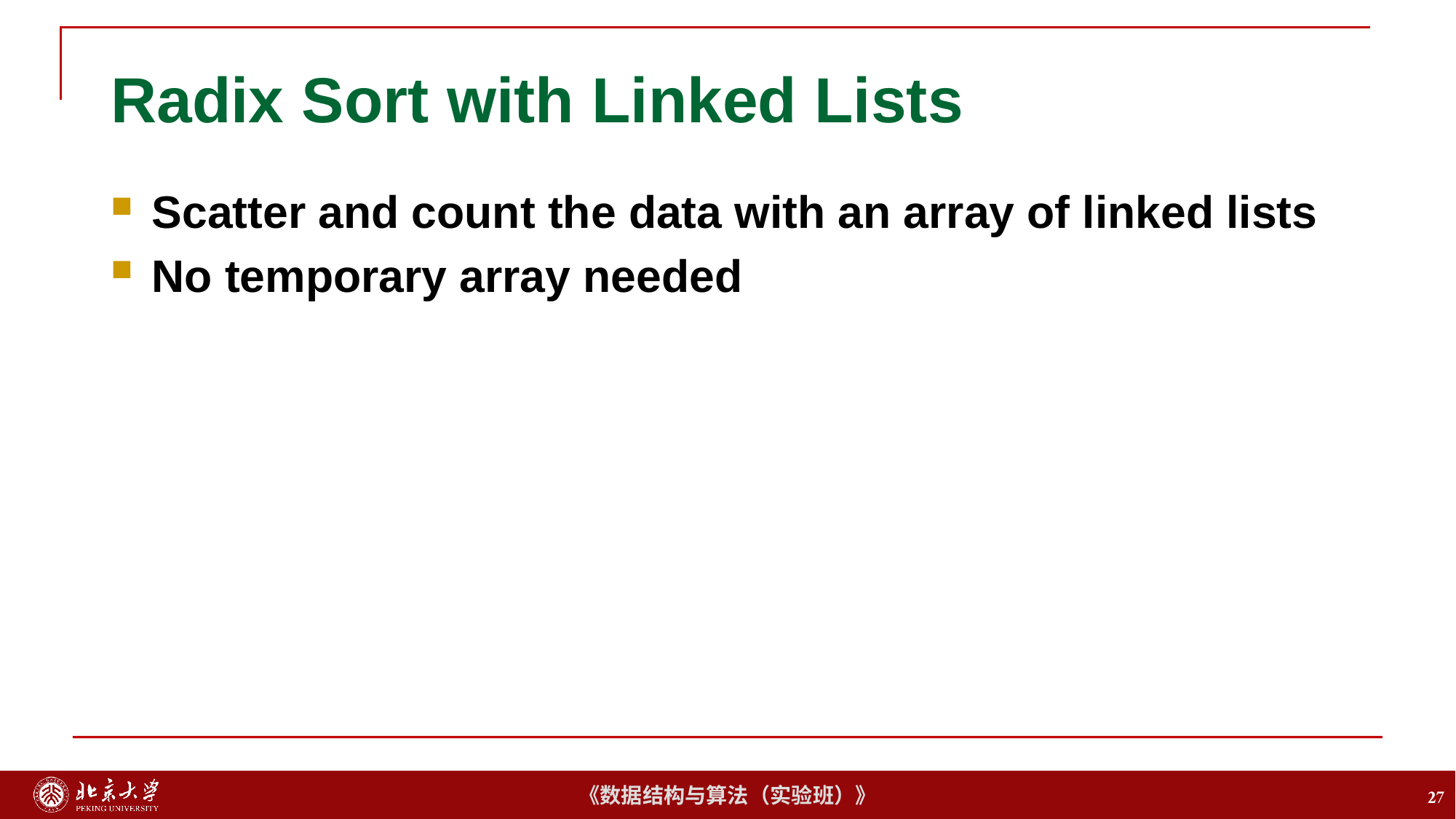

# Radix Sort with Linked Lists
Scatter and count the data with an array of linked lists
No temporary array needed
27